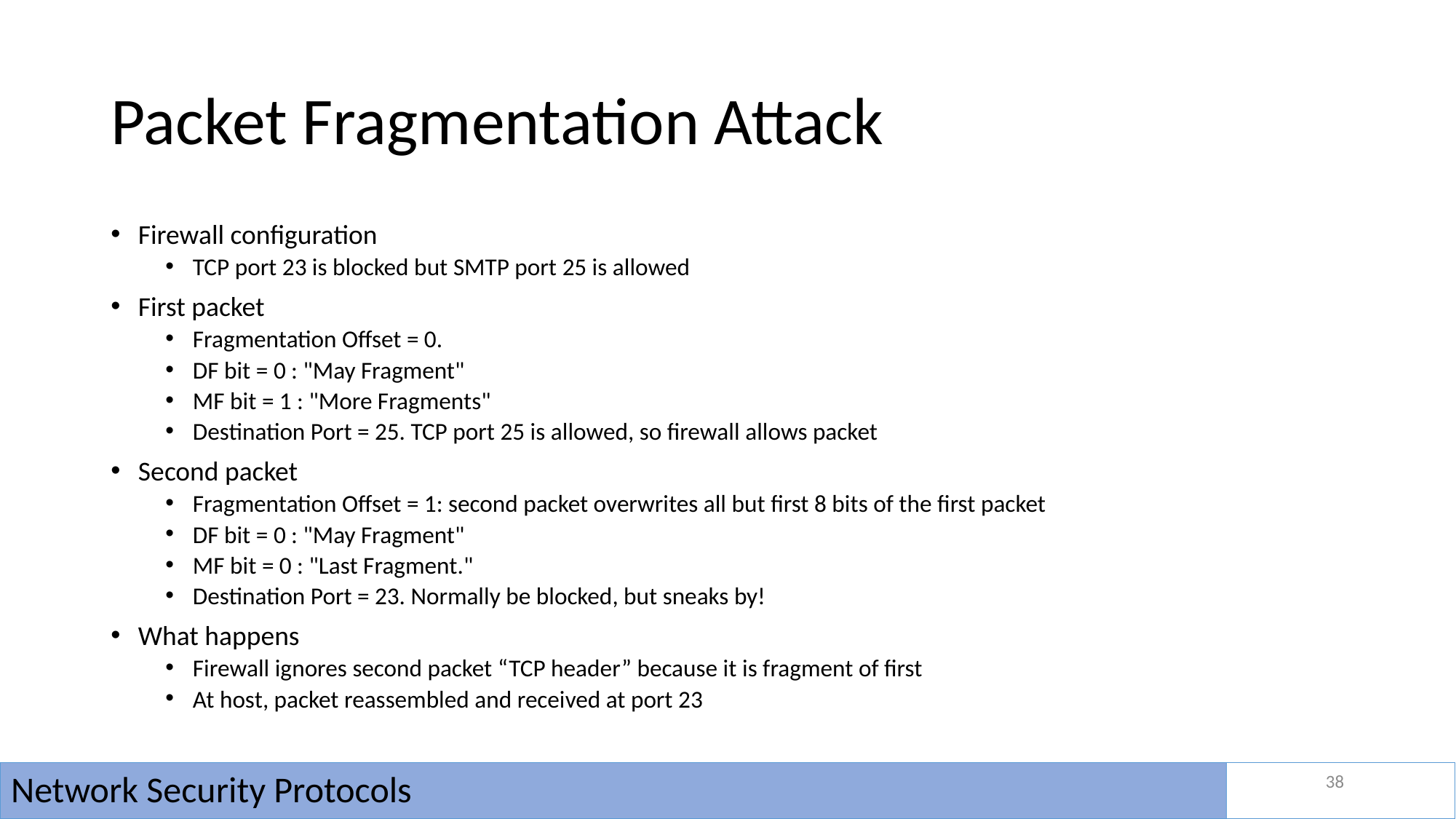

# Packet Fragmentation Attack
Firewall configuration
TCP port 23 is blocked but SMTP port 25 is allowed
First packet
Fragmentation Offset = 0.
DF bit = 0 : "May Fragment"
MF bit = 1 : "More Fragments"
Destination Port = 25. TCP port 25 is allowed, so firewall allows packet
Second packet
Fragmentation Offset = 1: second packet overwrites all but first 8 bits of the first packet
DF bit = 0 : "May Fragment"
MF bit = 0 : "Last Fragment."
Destination Port = 23. Normally be blocked, but sneaks by!
What happens
Firewall ignores second packet “TCP header” because it is fragment of first
At host, packet reassembled and received at port 23
38
Network Security Protocols